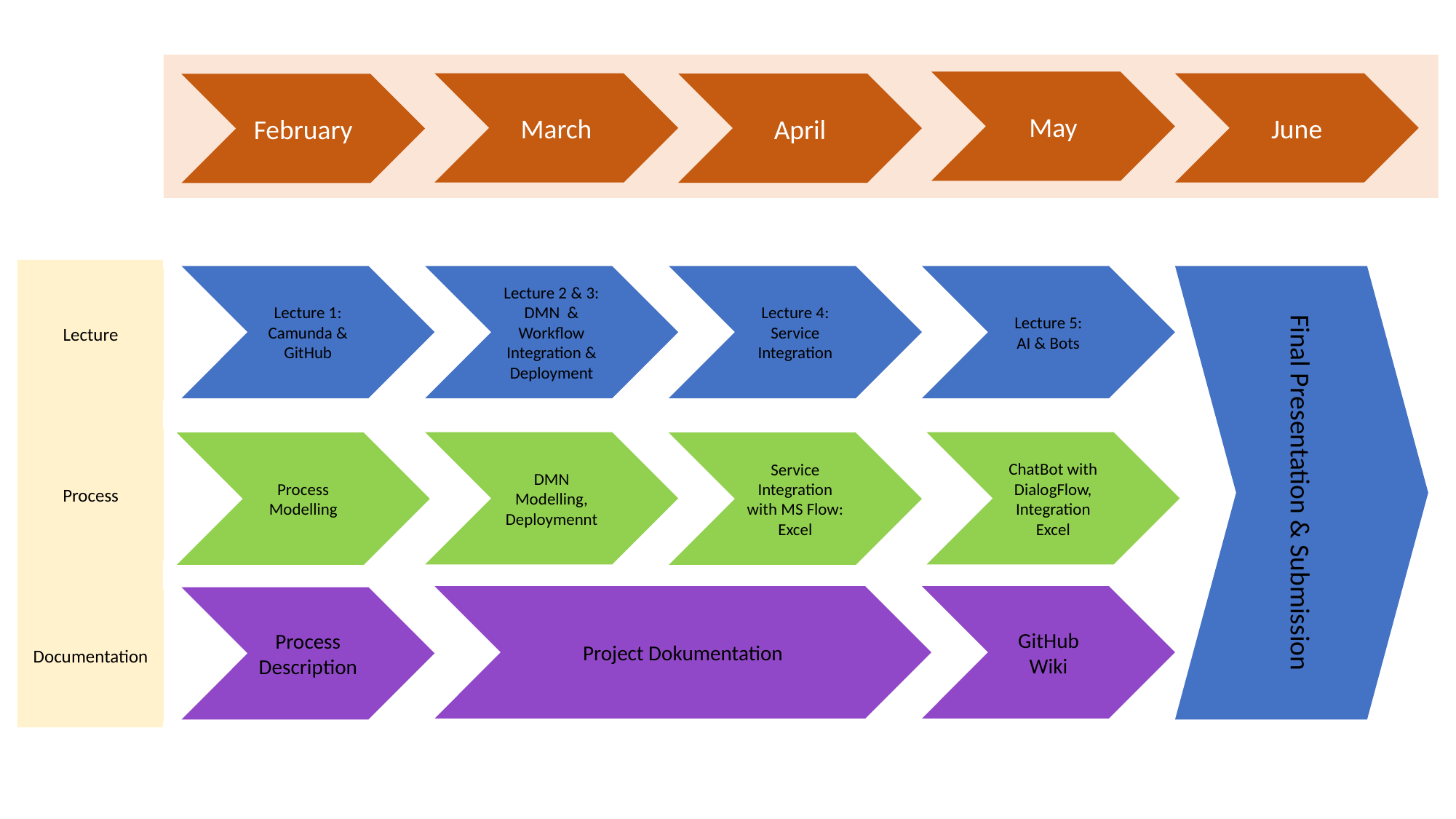

May
March
June
April
February

Final Presentation & Submission
Lecture 1:
Camunda & GitHub
Lecture 2 & 3:
DMN  & Workflow Integration & Deployment
Lecture 4:
Service Integration
Lecture 5:
AI & Bots
Lecture
Process
DMN Modelling, Deploymennt
ChatBot with DialogFlow, Integration Excel
Process Modelling
Service Integration with MS Flow:
Excel
Project Dokumentation
GitHub Wiki
Process Description
Documentation